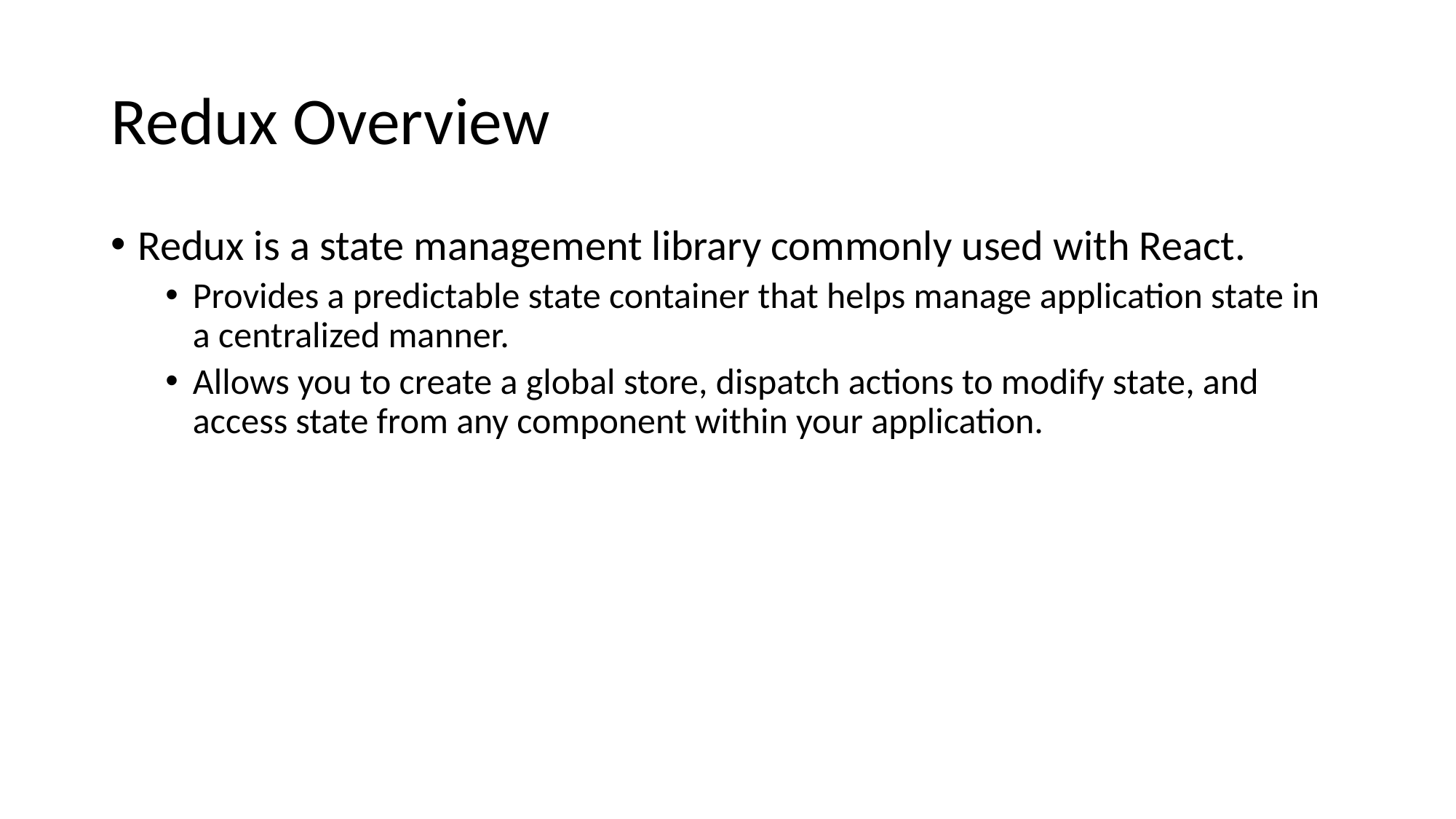

# Redux Overview
Redux is a state management library commonly used with React.
Provides a predictable state container that helps manage application state in a centralized manner.
Allows you to create a global store, dispatch actions to modify state, and access state from any component within your application.